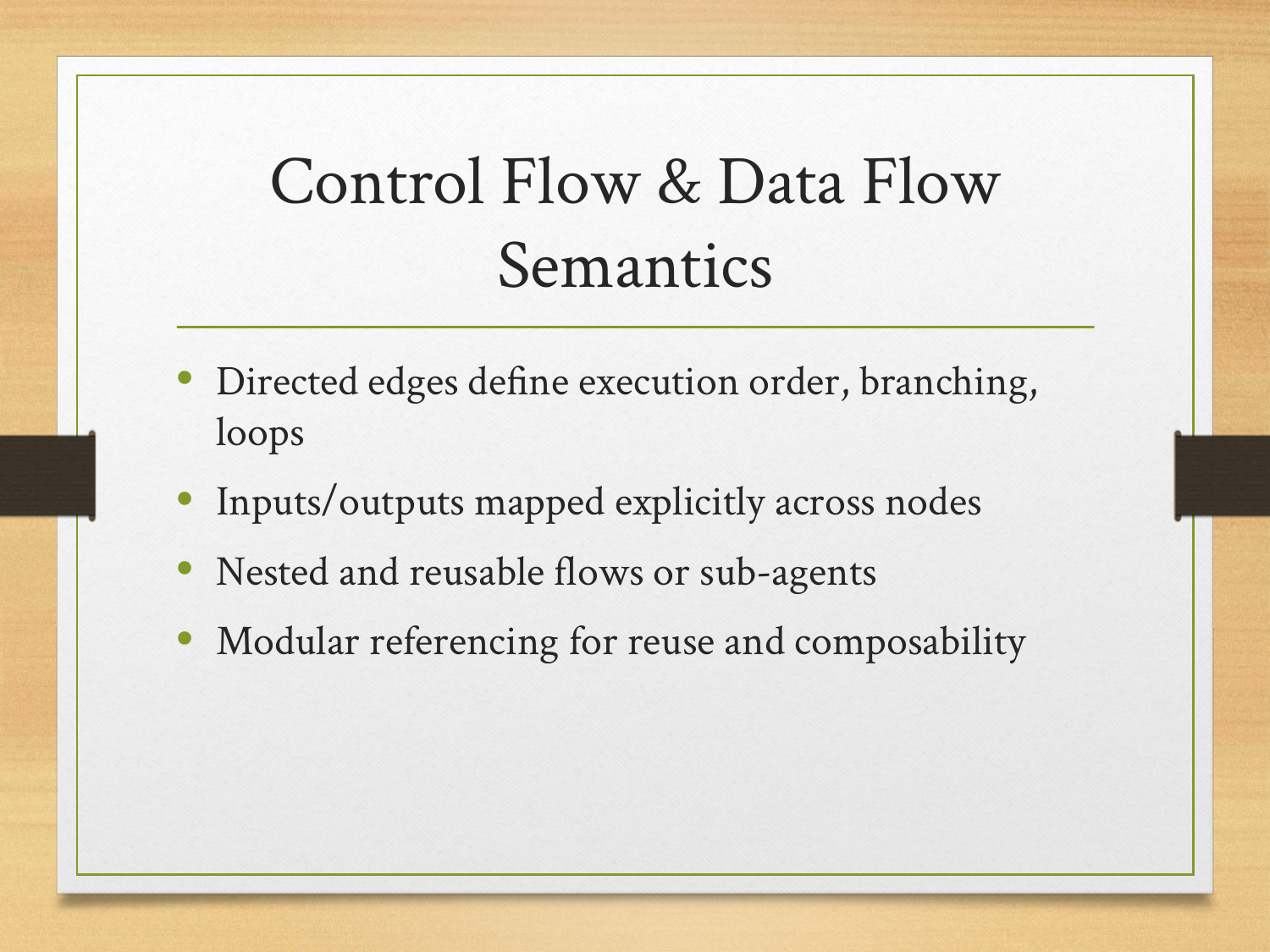

# Control Flow & Data Flow Semantics
Directed edges define execution order, branching, loops
Inputs/outputs mapped explicitly across nodes
Nested and reusable flows or sub-agents
Modular referencing for reuse and composability